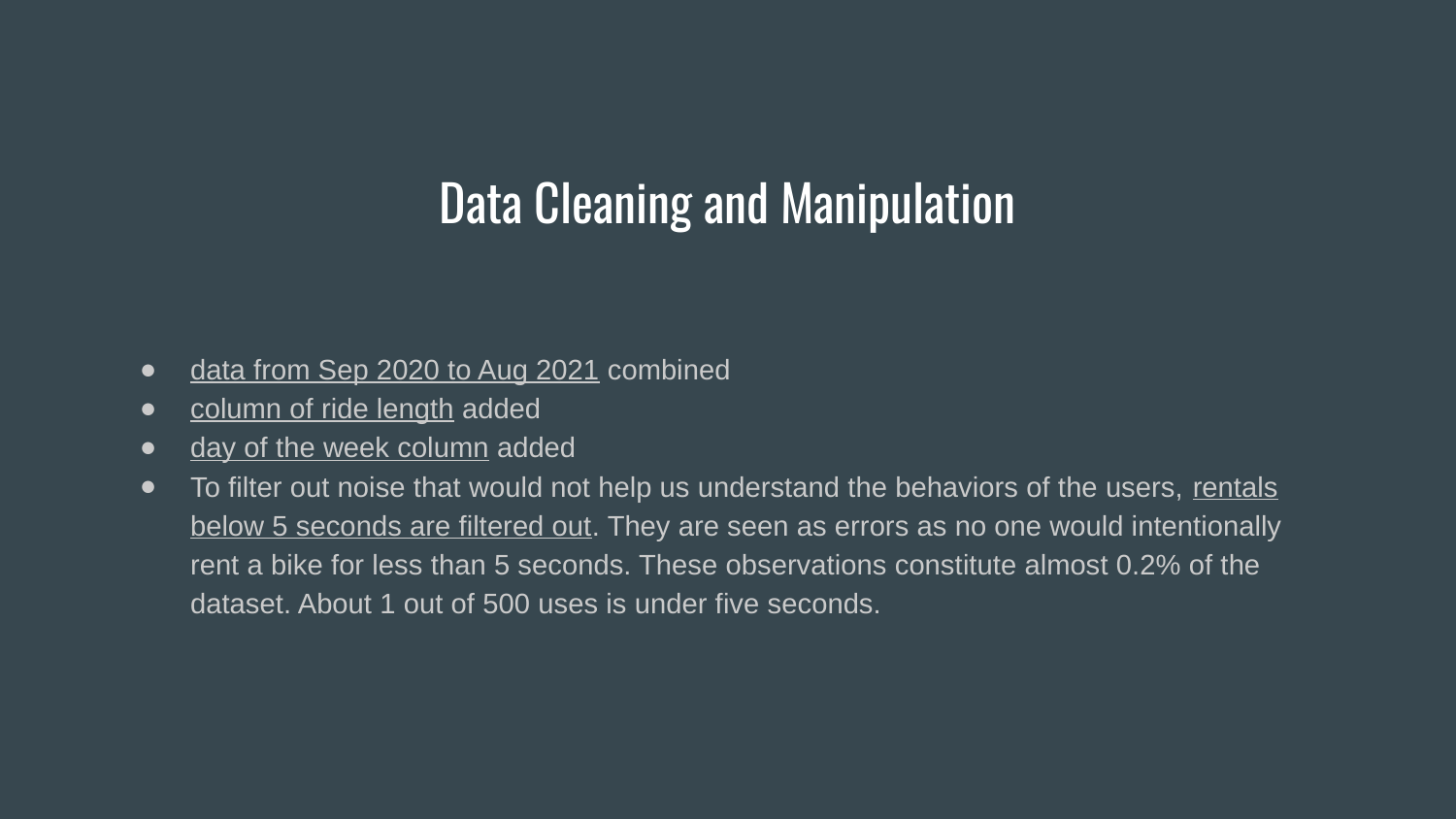

Data Cleaning and Manipulation
# data from Sep 2020 to Aug 2021 combined
column of ride length added
day of the week column added
To filter out noise that would not help us understand the behaviors of the users, rentals below 5 seconds are filtered out. They are seen as errors as no one would intentionally rent a bike for less than 5 seconds. These observations constitute almost 0.2% of the dataset. About 1 out of 500 uses is under five seconds.